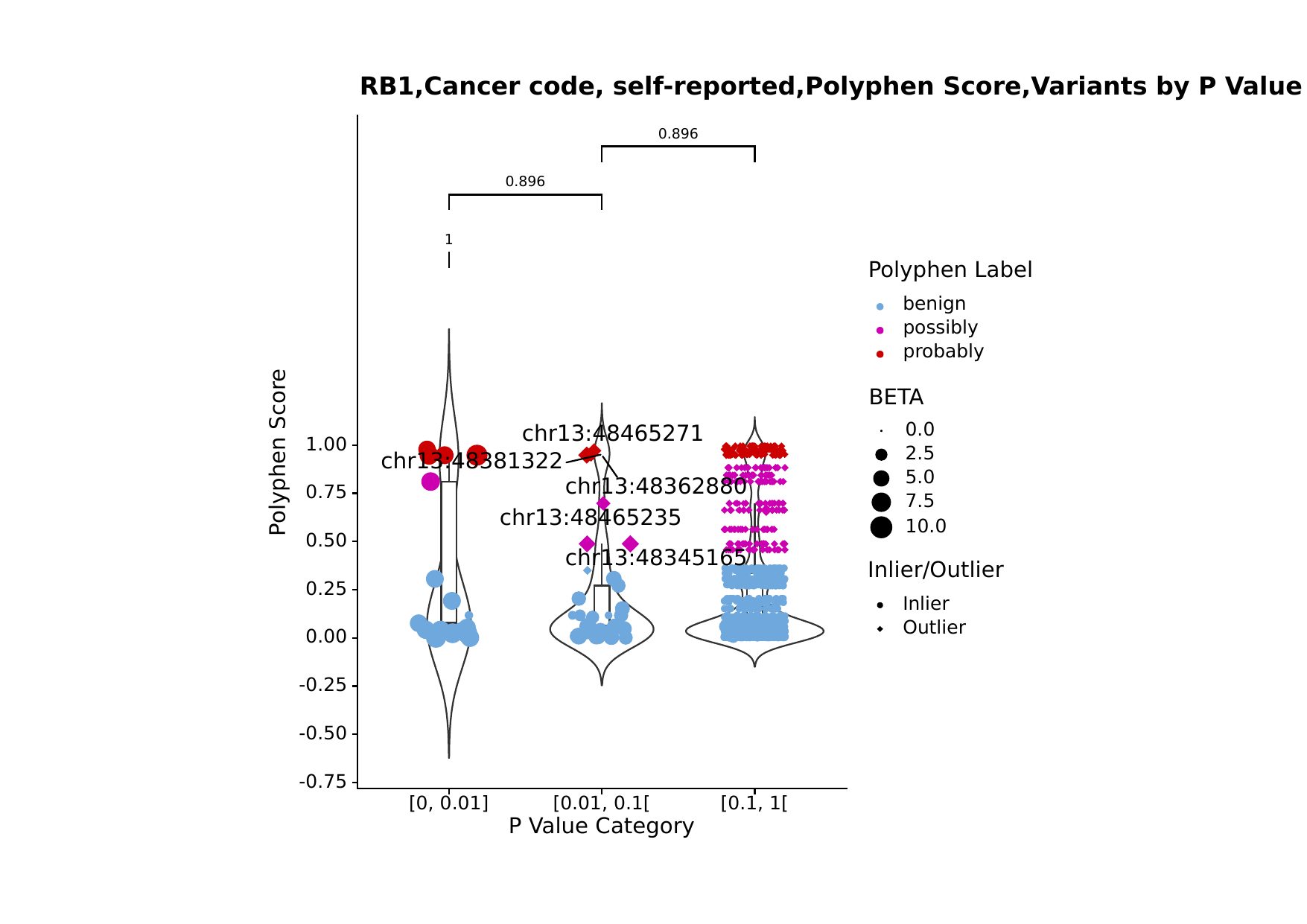

RB1,Cancer code, self-reported,Polyphen Score,Variants by P Value Category

0.896

0.896

1

Polyphen Label
benign

possibly

probably

BETA

0.0
chr13:48465271

1.00

Polyphen Score

2.5

chr13:48381322

5.0

chr13:48362880

0.75

7.5

chr13:48465235

10.0

0.50

chr13:48345165
Inlier/Outlier

0.25

Inlier

Outlier

0.00

-0.25

-0.50

-0.75

[0, 0.01]
[0.01, 0.1[
[0.1, 1[
P Value Category